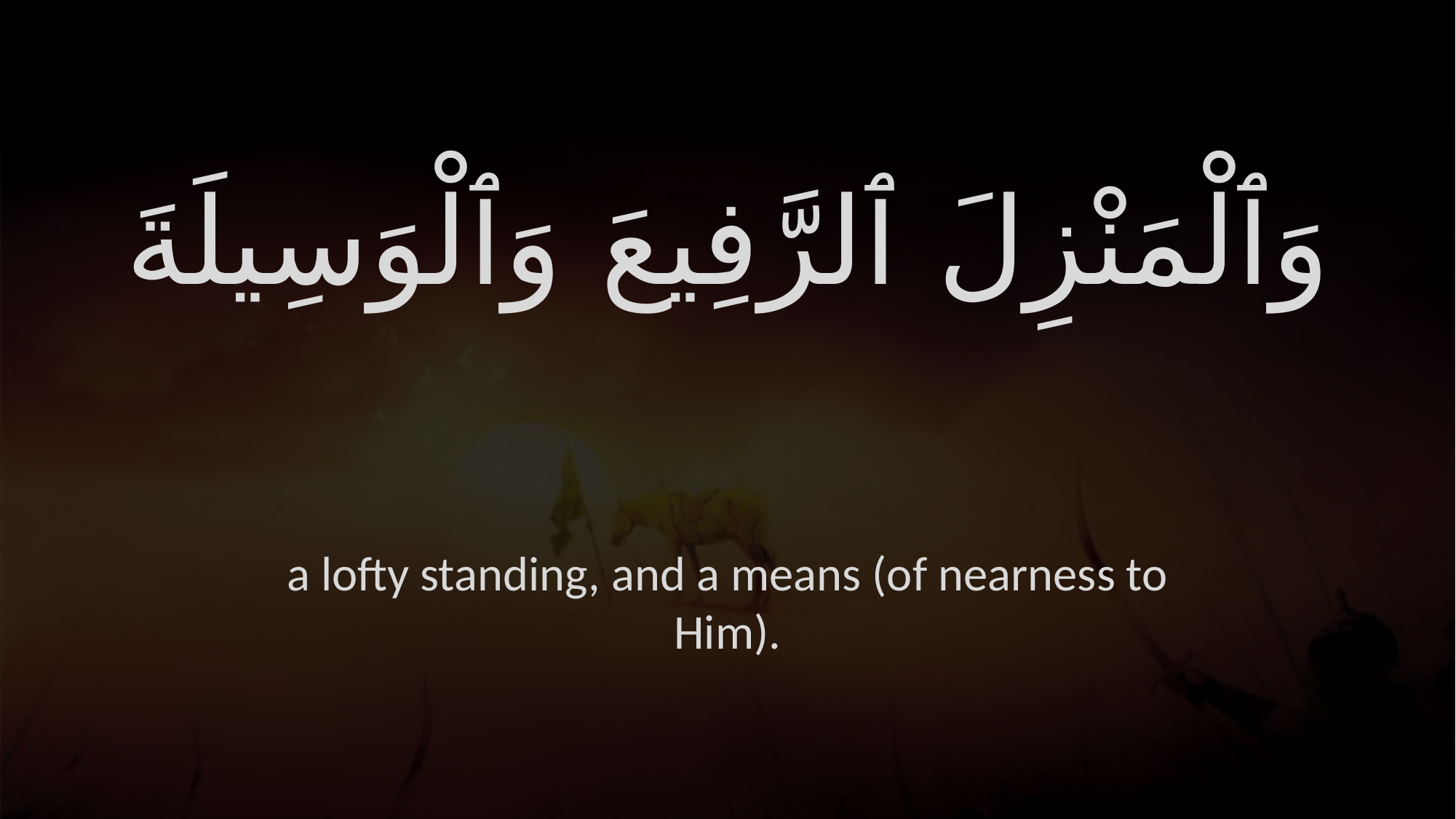

# وَٱلْمَنْزِلَ ٱلرَّفِيعَ وَٱلْوَسِيلَةَ
a lofty standing, and a means (of nearness to Him).